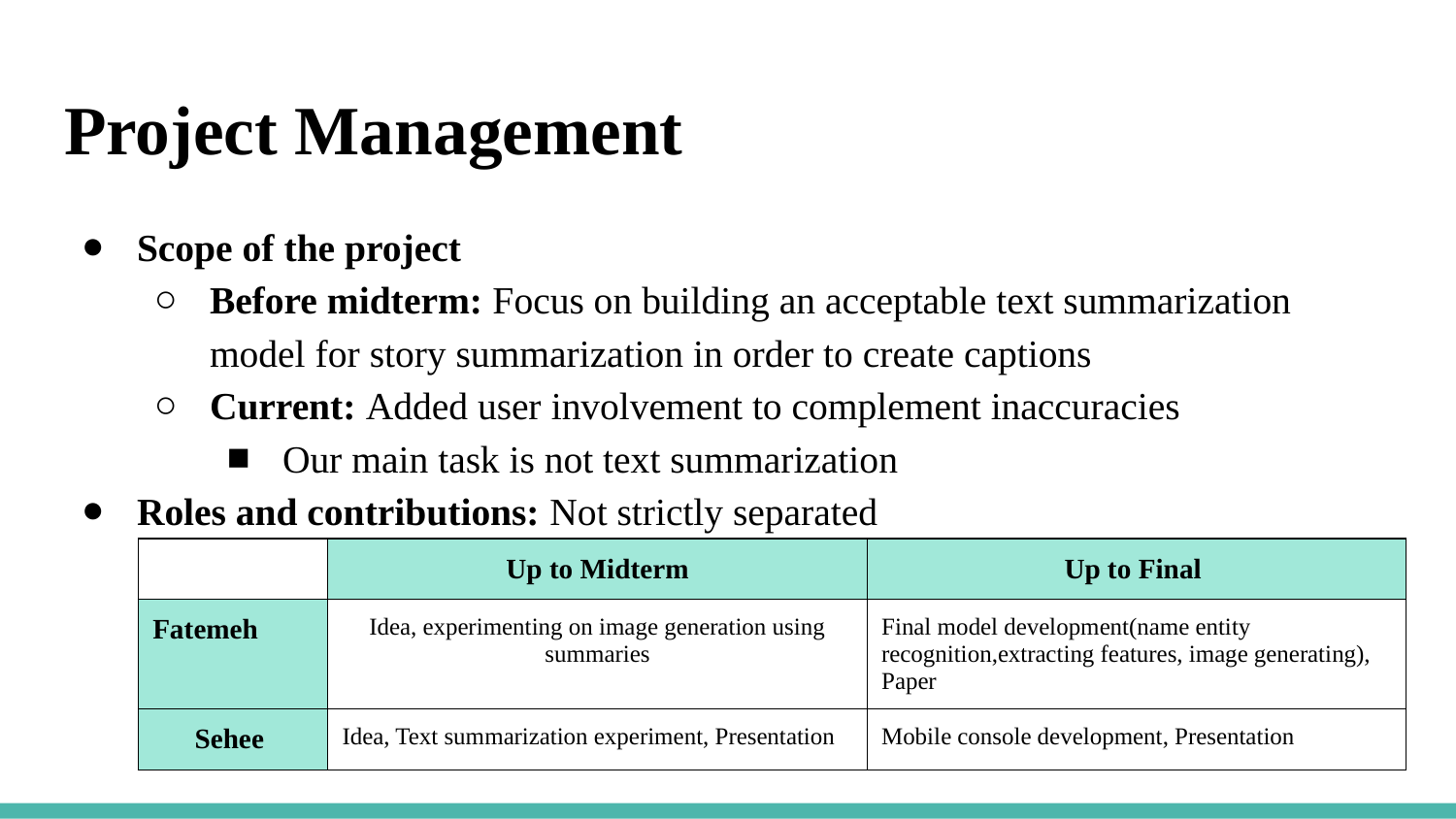

# Project Management
Scope of the project
Before midterm: Focus on building an acceptable text summarization model for story summarization in order to create captions
Current: Added user involvement to complement inaccuracies
Our main task is not text summarization
Roles and contributions: Not strictly separated

|  | Up to Midterm | Up to Final |
| --- | --- | --- |
| Fatemeh | Idea, experimenting on image generation using summaries | Final model development(name entity recognition,extracting features, image generating), Paper |
| Sehee | Idea, Text summarization experiment, Presentation | Mobile console development, Presentation |